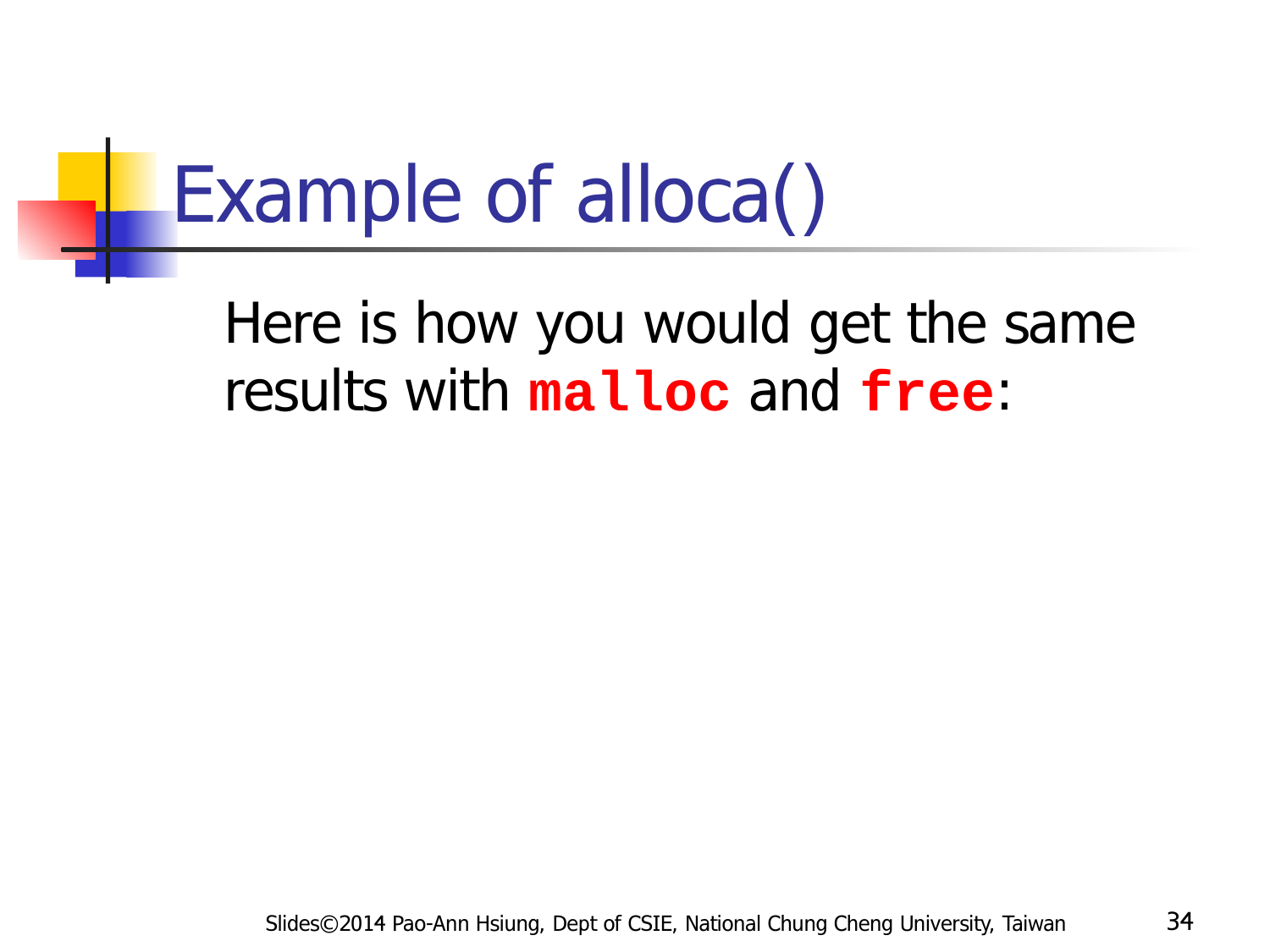

# Example of alloca()
	Here is how you would get the same results with malloc and free:
Slides©2014 Pao-Ann Hsiung, Dept of CSIE, National Chung Cheng University, Taiwan
34